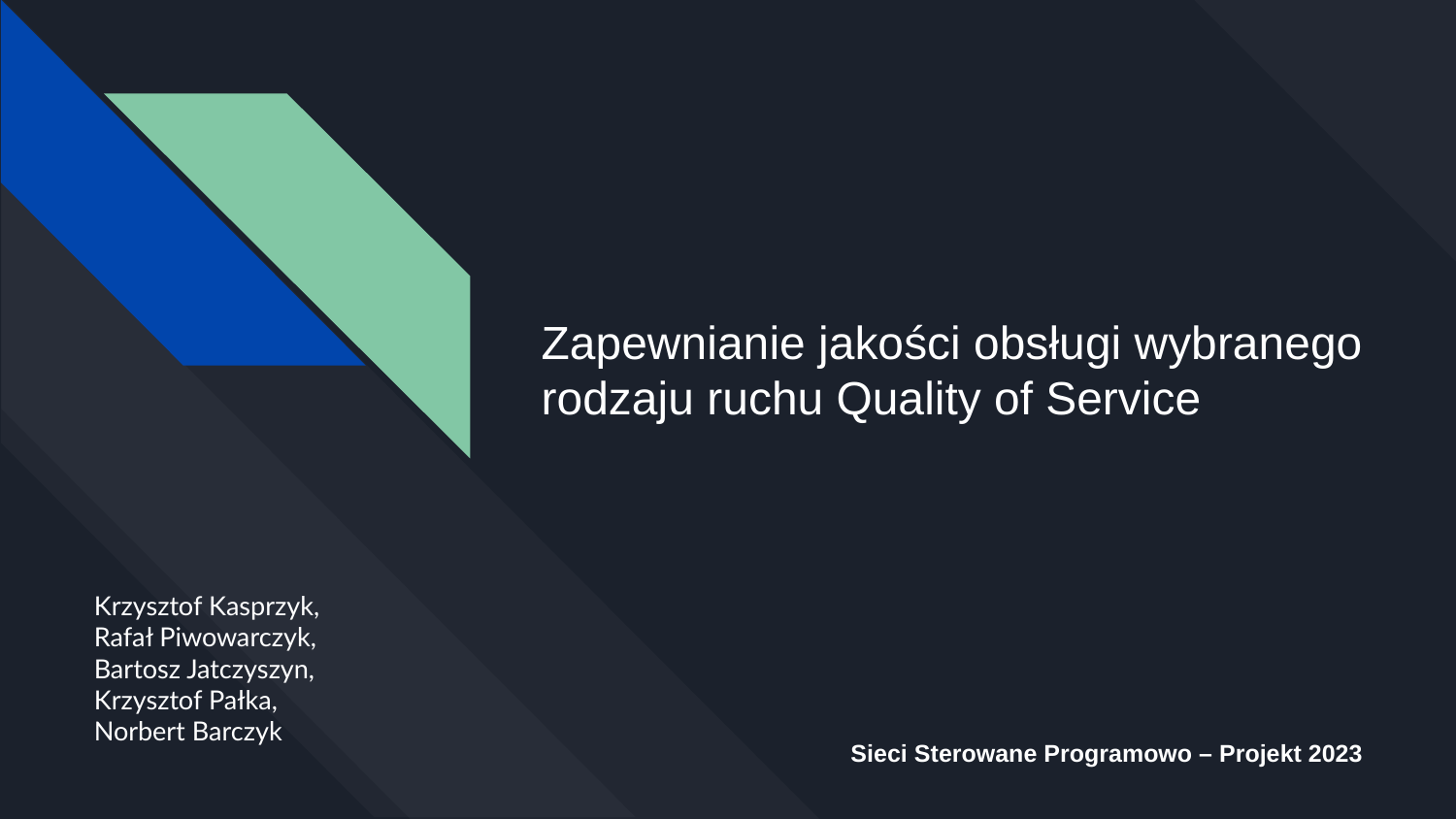

# Zapewnianie jakości obsługi wybranego
rodzaju ruchu Quality of Service
Krzysztof Kasprzyk,
Rafał Piwowarczyk,
Bartosz Jatczyszyn,
Krzysztof Pałka,
Norbert Barczyk
Sieci Sterowane Programowo – Projekt 2023